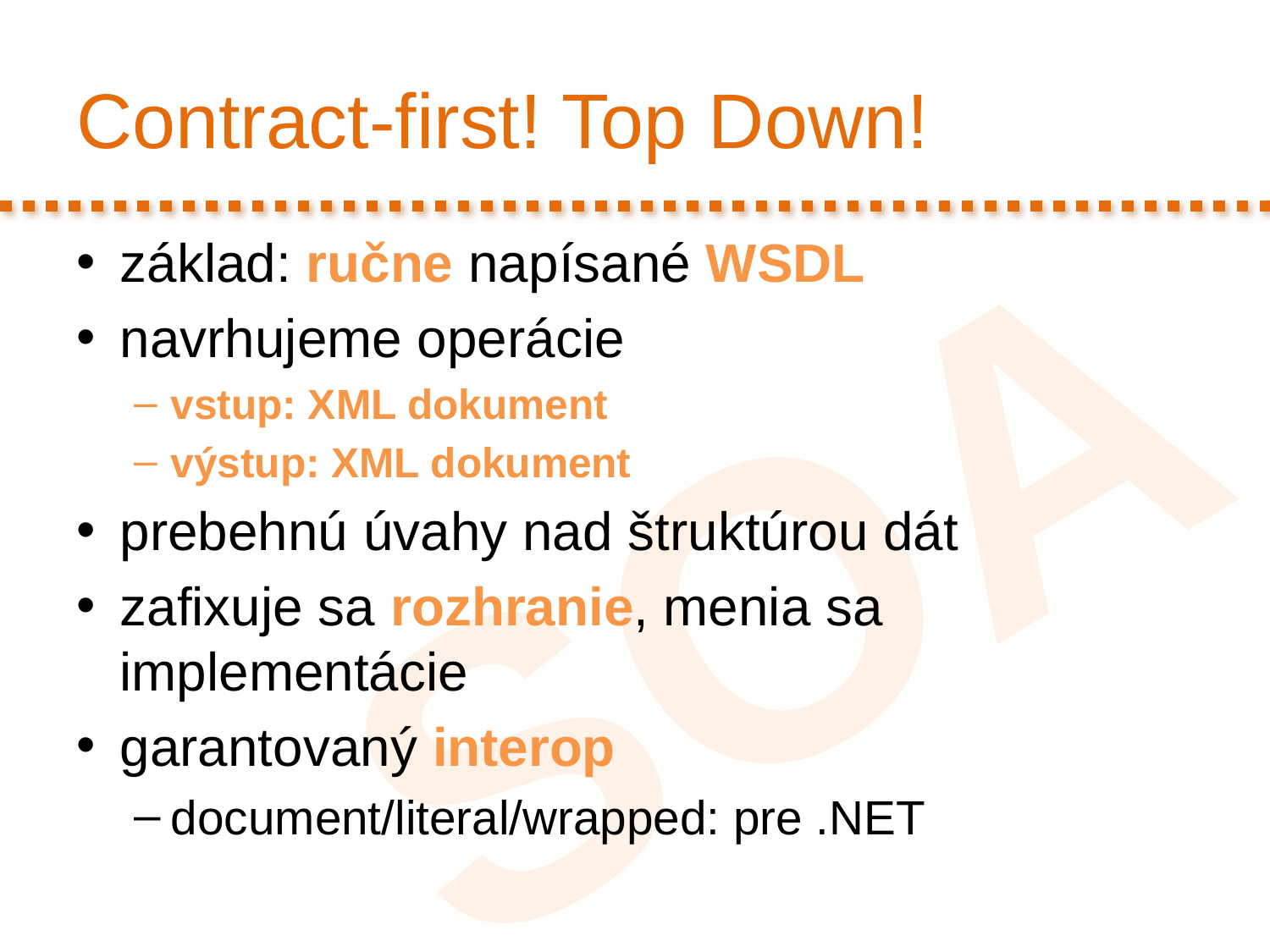

# Contract-first! Top Down!
základ: ručne napísané WSDL
navrhujeme operácie
vstup: XML dokument
výstup: XML dokument
prebehnú úvahy nad štruktúrou dát
zafixuje sa rozhranie, menia sa implementácie
garantovaný interop
document/literal/wrapped: pre .NET